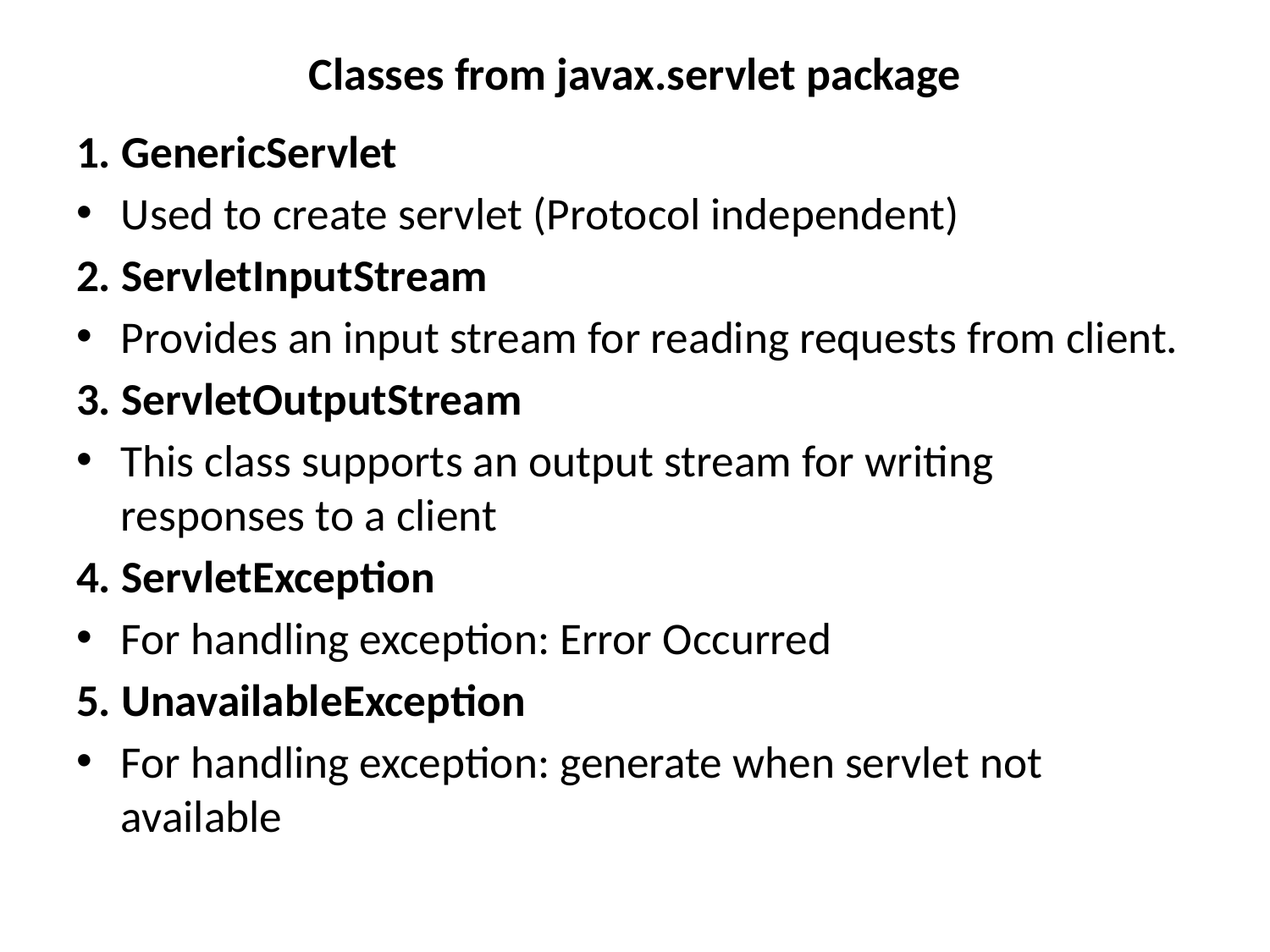

# Classes from javax.servlet package
1. GenericServlet
Used to create servlet (Protocol independent)
2. ServletInputStream
Provides an input stream for reading requests from client.
3. ServletOutputStream
This class supports an output stream for writing  responses to a client
4. ServletException
For handling exception: Error Occurred
5. UnavailableException
For handling exception: generate when servlet not available